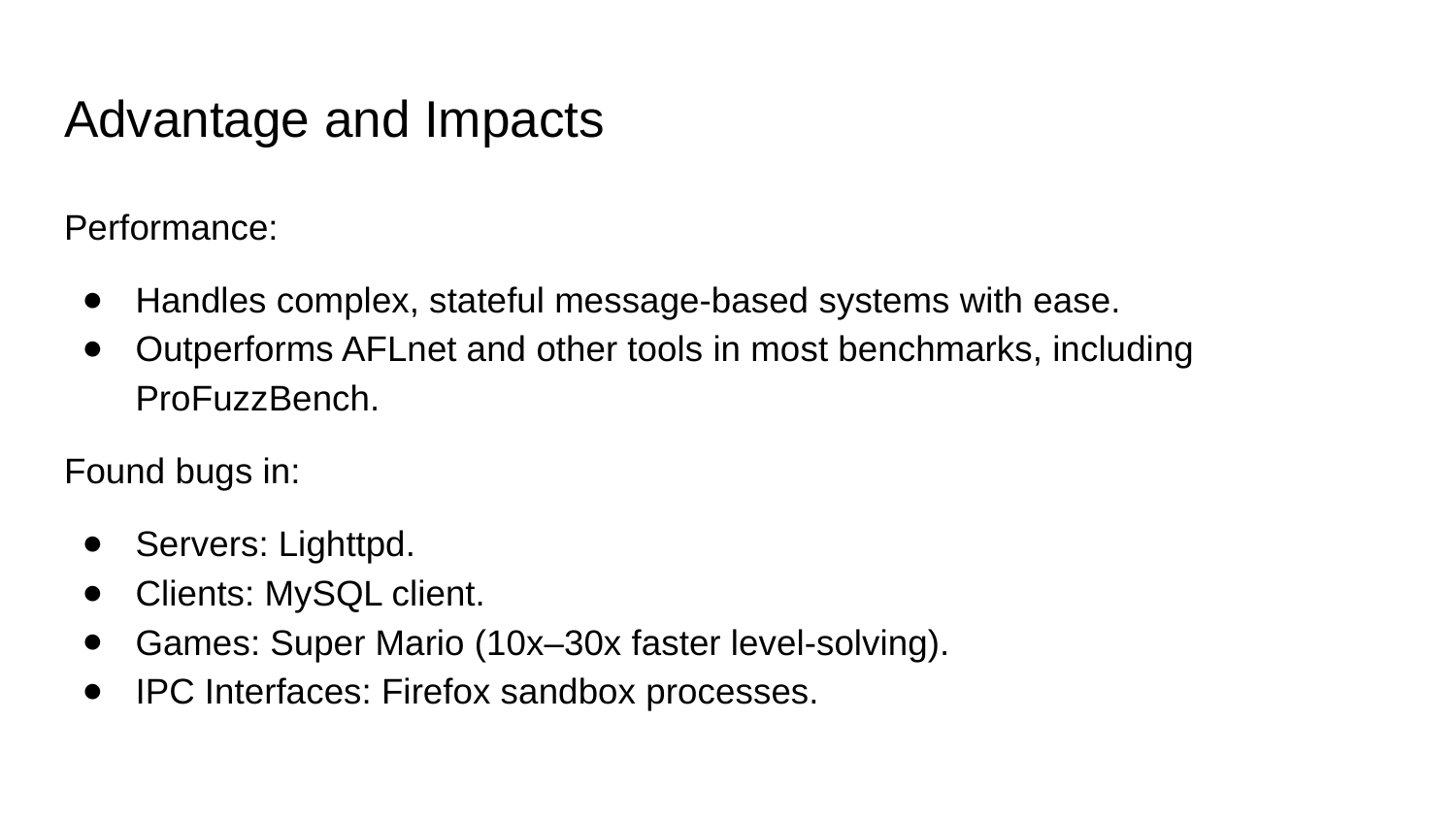

# Advantage and Impacts
Performance:
Handles complex, stateful message-based systems with ease.
Outperforms AFLnet and other tools in most benchmarks, including ProFuzzBench.
Found bugs in:
Servers: Lighttpd.
Clients: MySQL client.
Games: Super Mario (10x–30x faster level-solving).
IPC Interfaces: Firefox sandbox processes.